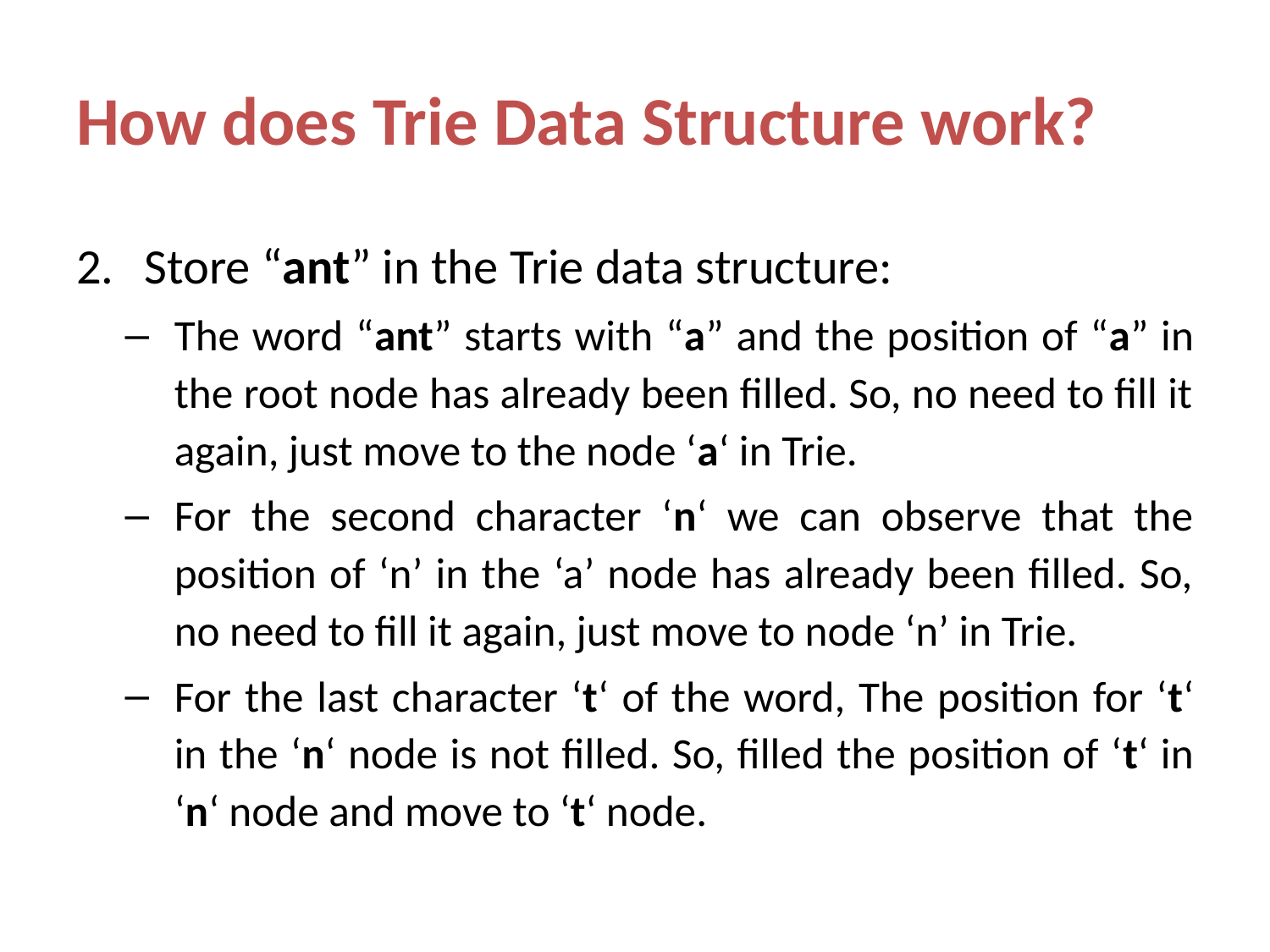

# How does Trie Data Structure work?
Store “ant” in the Trie data structure:
The word “ant” starts with “a” and the position of “a” in the root node has already been filled. So, no need to fill it again, just move to the node ‘a‘ in Trie.
For the second character ‘n‘ we can observe that the position of ‘n’ in the ‘a’ node has already been filled. So, no need to fill it again, just move to node ‘n’ in Trie.
For the last character ‘t‘ of the word, The position for ‘t‘ in the ‘n‘ node is not filled. So, filled the position of ‘t‘ in ‘n‘ node and move to ‘t‘ node.